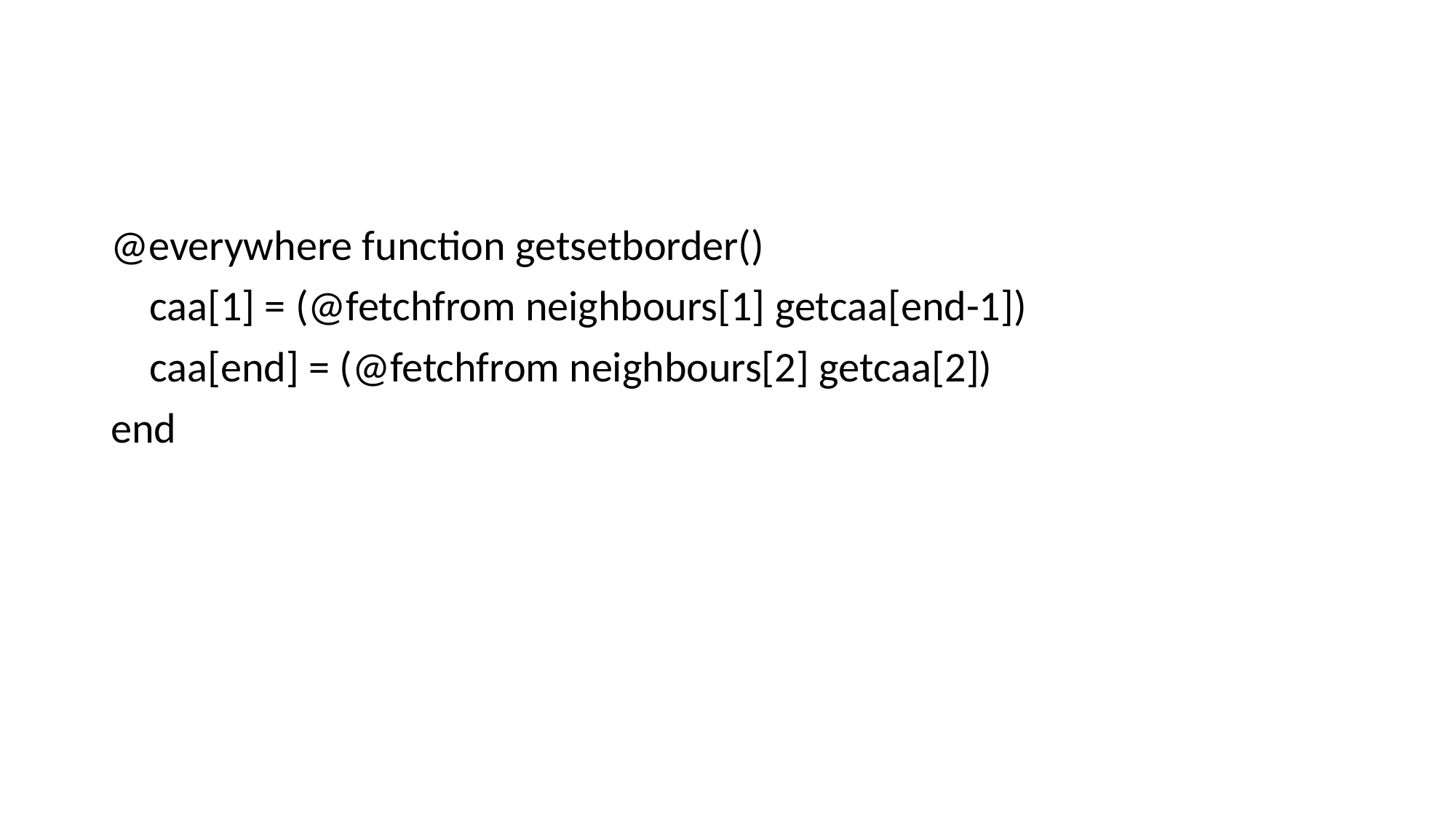

@everywhere function getsetborder()
    caa[1] = (@fetchfrom neighbours[1] getcaa[end-1])
    caa[end] = (@fetchfrom neighbours[2] getcaa[2])
end